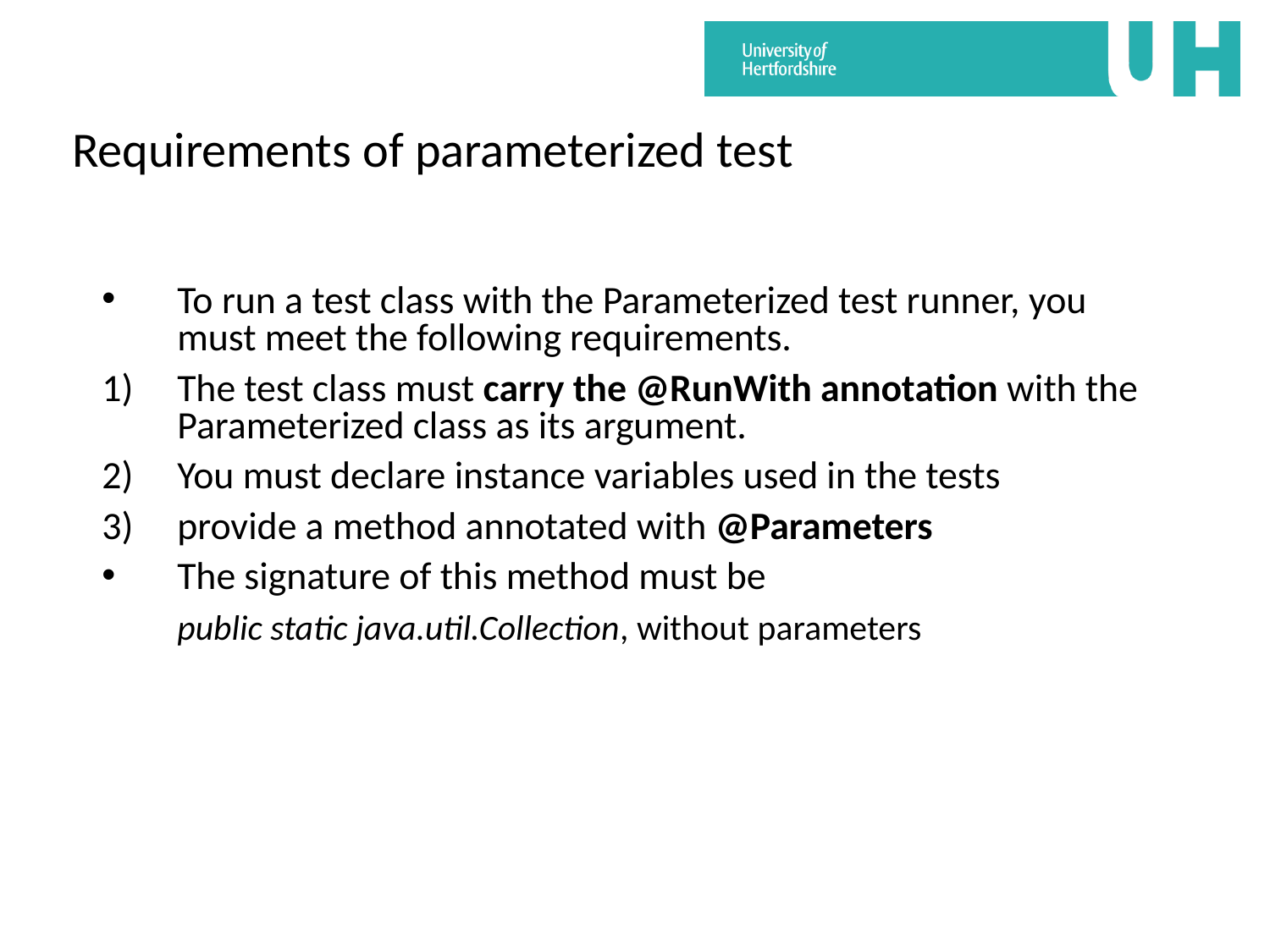

# Requirements of parameterized test
To run a test class with the Parameterized test runner, you must meet the following requirements.
The test class must carry the @RunWith annotation with the Parameterized class as its argument.
You must declare instance variables used in the tests
provide a method annotated with @Parameters
The signature of this method must be
	public static java.util.Collection, without parameters